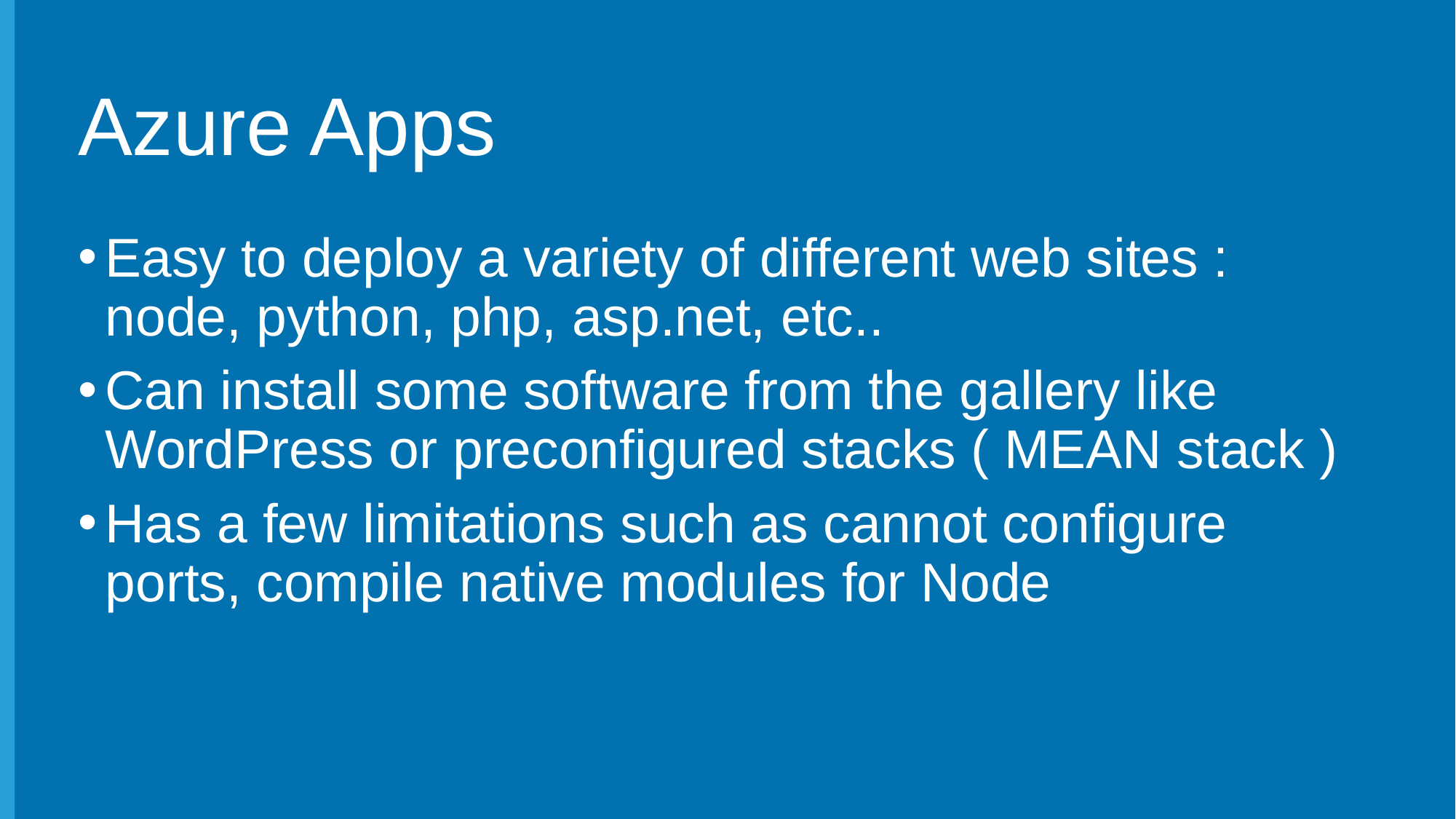

# Azure Apps
Easy to deploy a variety of different web sites : node, python, php, asp.net, etc..
Can install some software from the gallery like WordPress or preconfigured stacks ( MEAN stack )
Has a few limitations such as cannot configure ports, compile native modules for Node